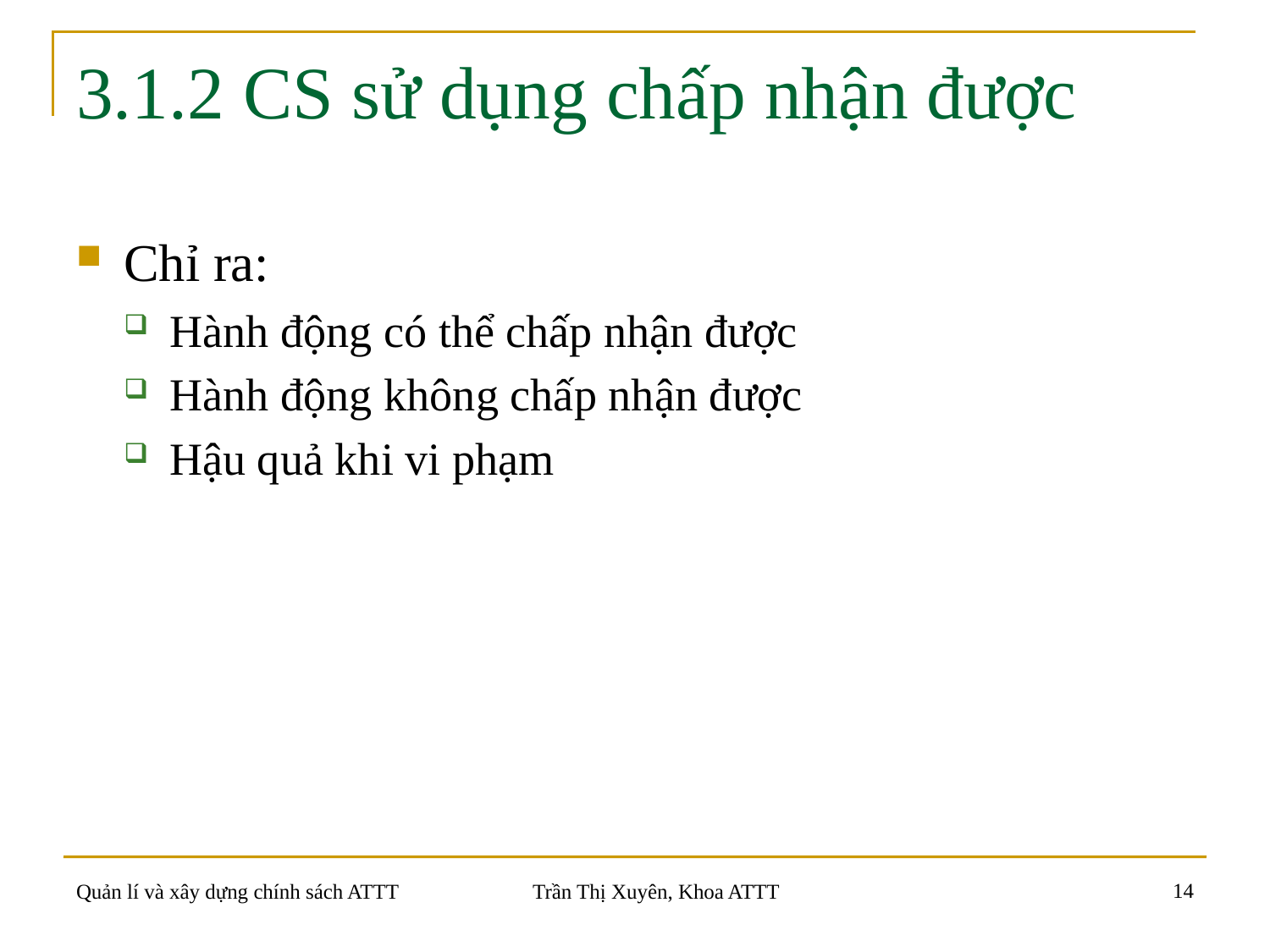

# 3.1.2 CS sử dụng chấp nhận được
Chỉ ra:
Hành động có thể chấp nhận được
Hành động không chấp nhận được
Hậu quả khi vi phạm
14
Quản lí và xây dựng chính sách ATTT
Trần Thị Xuyên, Khoa ATTT